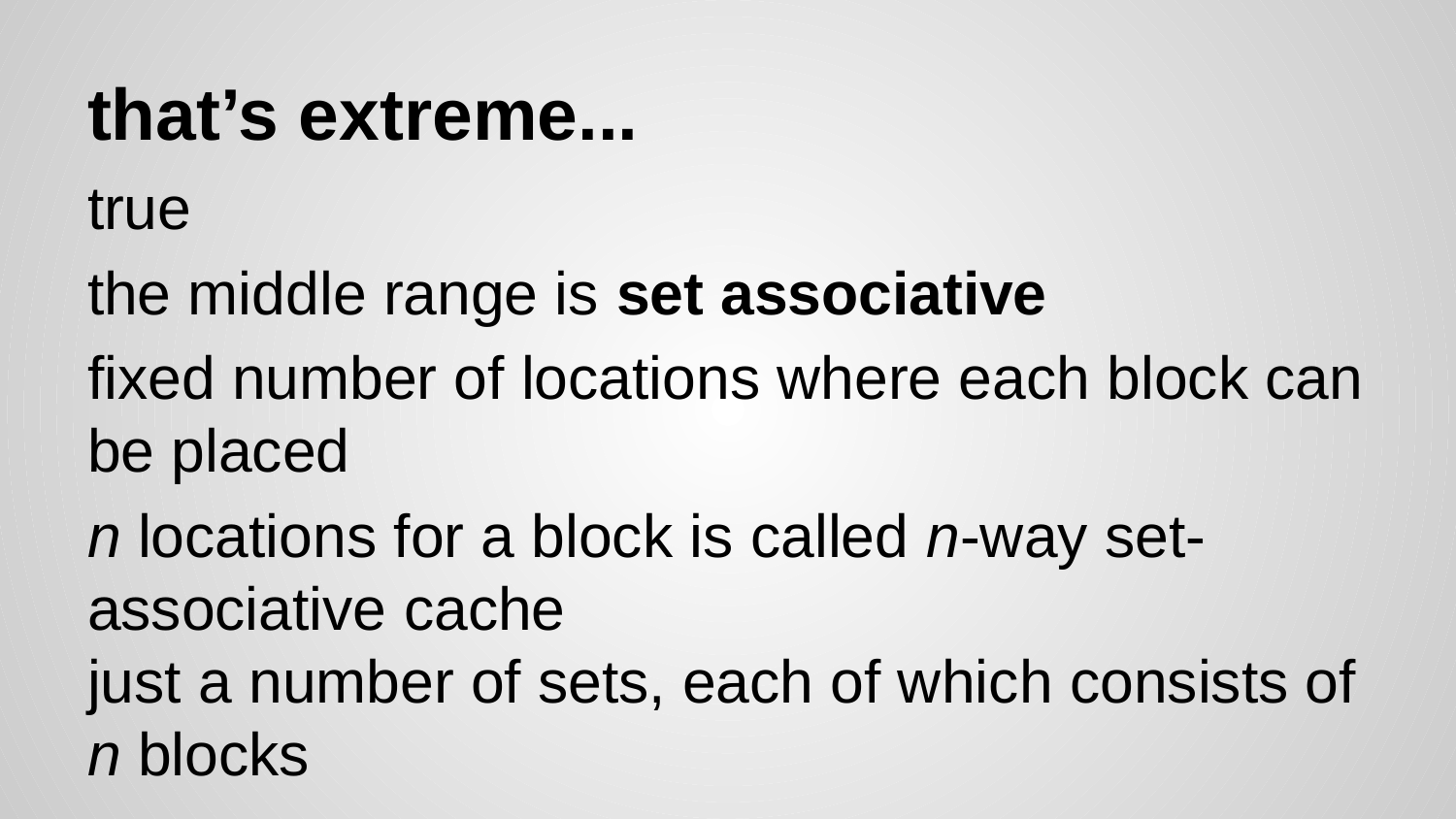

# that’s extreme...
true
the middle range is set associative
fixed number of locations where each block can be placed
n locations for a block is called n-way set-associative cache
just a number of sets, each of which consists of n blocks